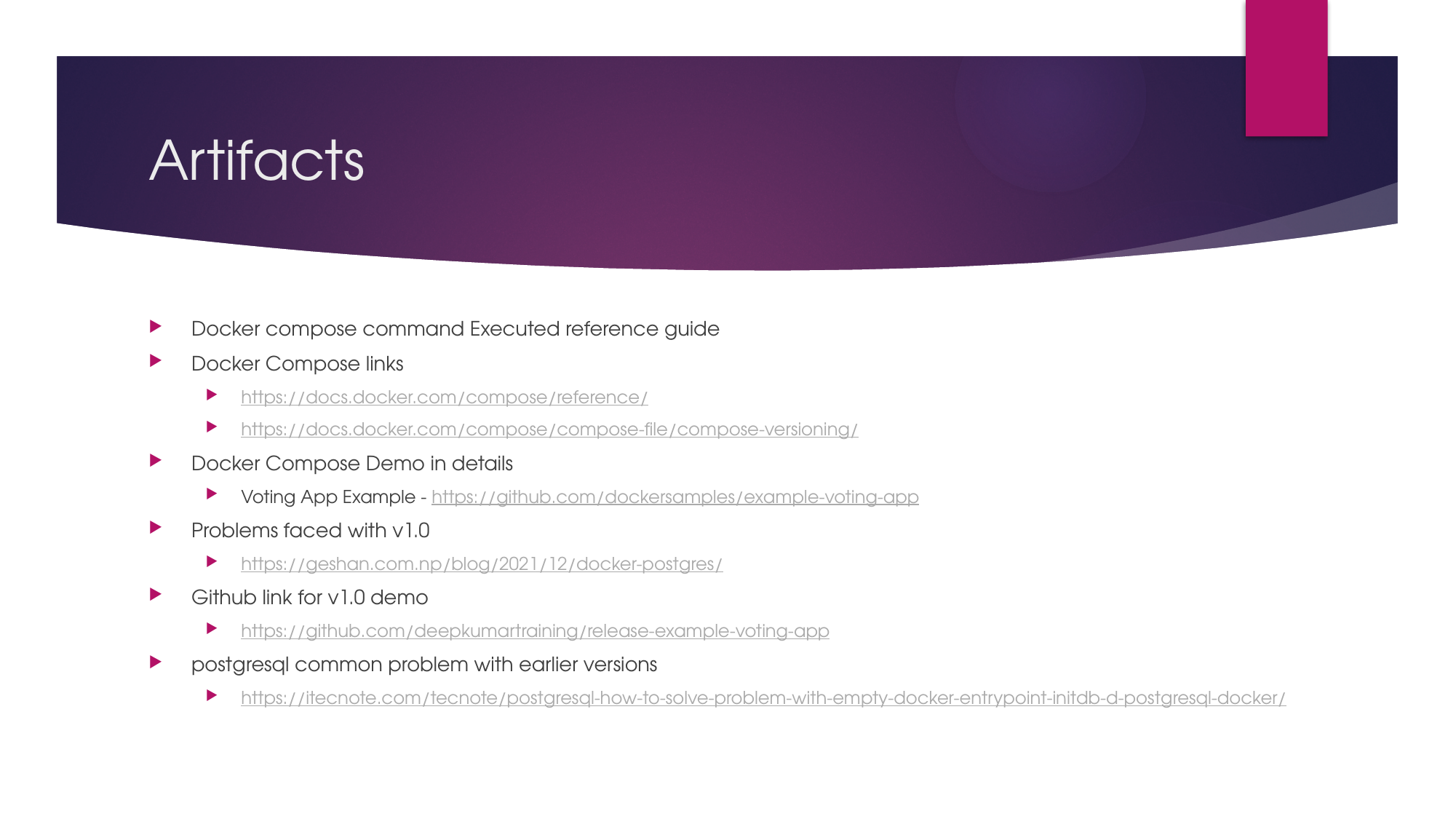

# Artifacts
Docker compose command Executed reference guide
Docker Compose links
https://docs.docker.com/compose/reference/
https://docs.docker.com/compose/compose-file/compose-versioning/
Docker Compose Demo in details
Voting App Example - https://github.com/dockersamples/example-voting-app
Problems faced with v1.0
https://geshan.com.np/blog/2021/12/docker-postgres/
Github link for v1.0 demo
https://github.com/deepkumartraining/release-example-voting-app
postgresql common problem with earlier versions
https://itecnote.com/tecnote/postgresql-how-to-solve-problem-with-empty-docker-entrypoint-initdb-d-postgresql-docker/